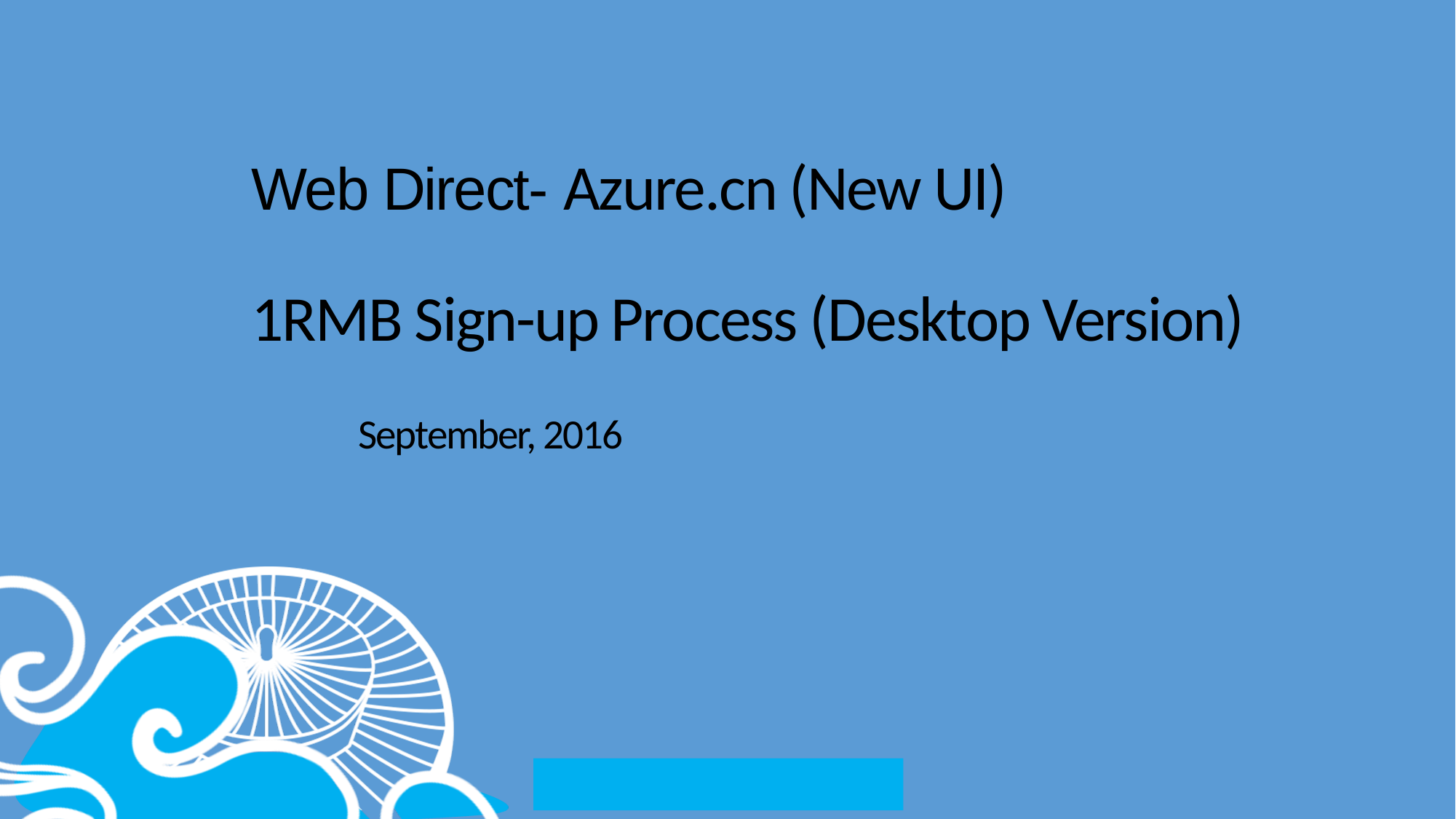

Web Direct- Azure.cn (New UI)
1RMB Sign-up Process (Desktop Version)

		September, 2016